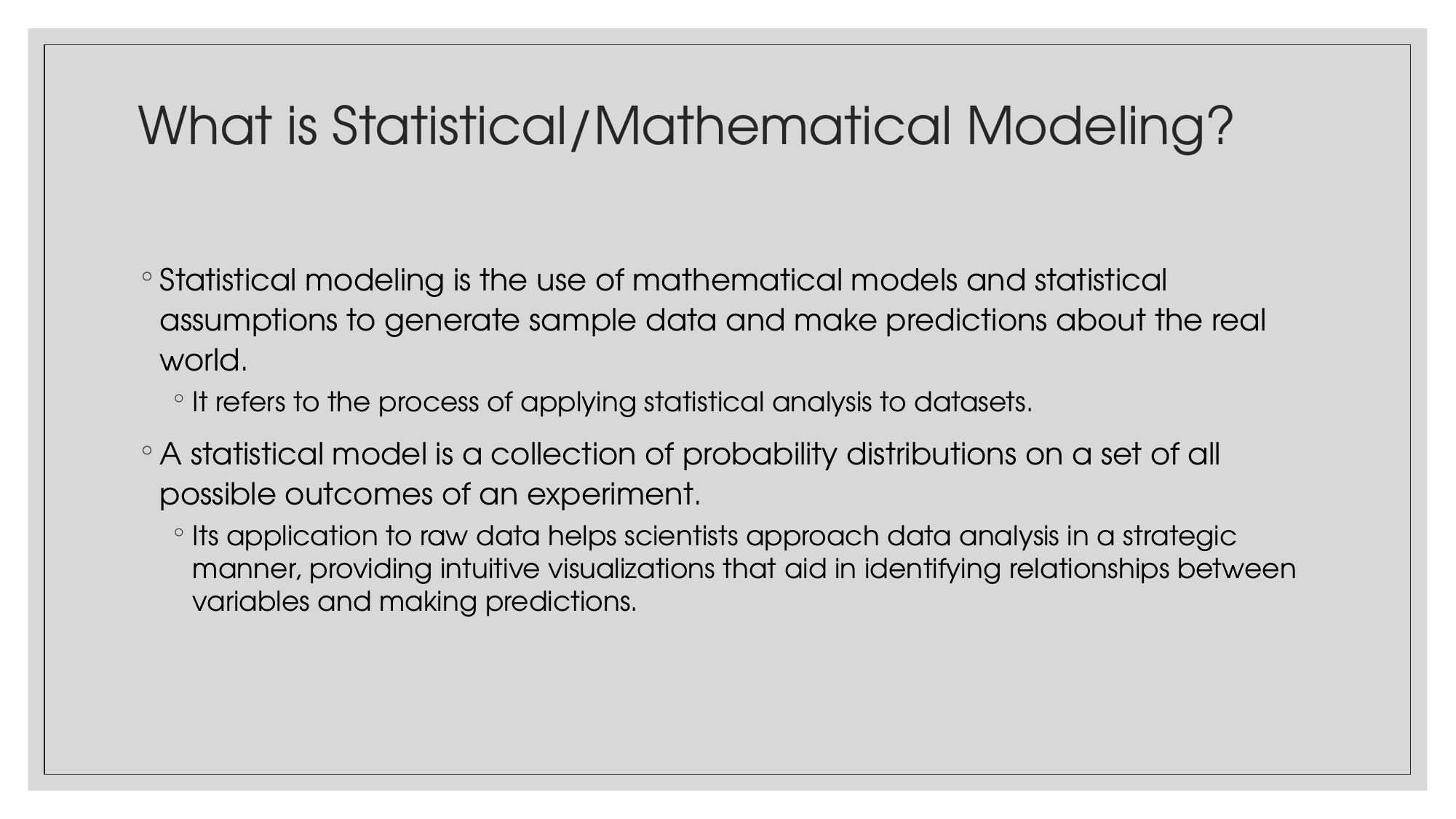

# What is Statistical/Mathematical Modeling?
Statistical modeling is the use of mathematical models and statistical assumptions to generate sample data and make predictions about the real world.
It refers to the process of applying statistical analysis to datasets.
A statistical model is a collection of probability distributions on a set of all possible outcomes of an experiment.
Its application to raw data helps scientists approach data analysis in a strategic manner, providing intuitive visualizations that aid in identifying relationships between variables and making predictions.